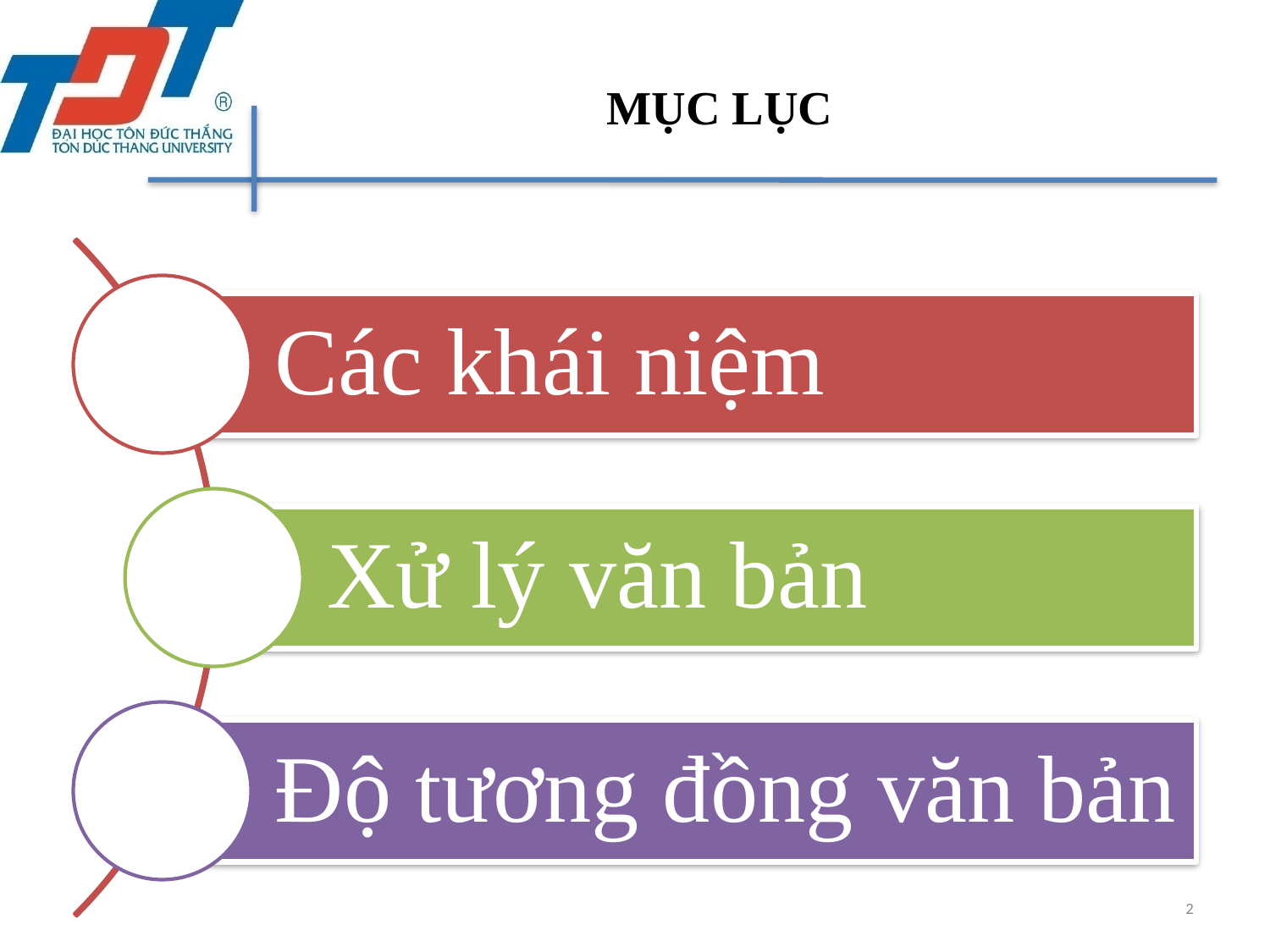

# MỤC LỤC
Các khái niệm
Xử lý văn bản
Độ tương đồng văn bản
2